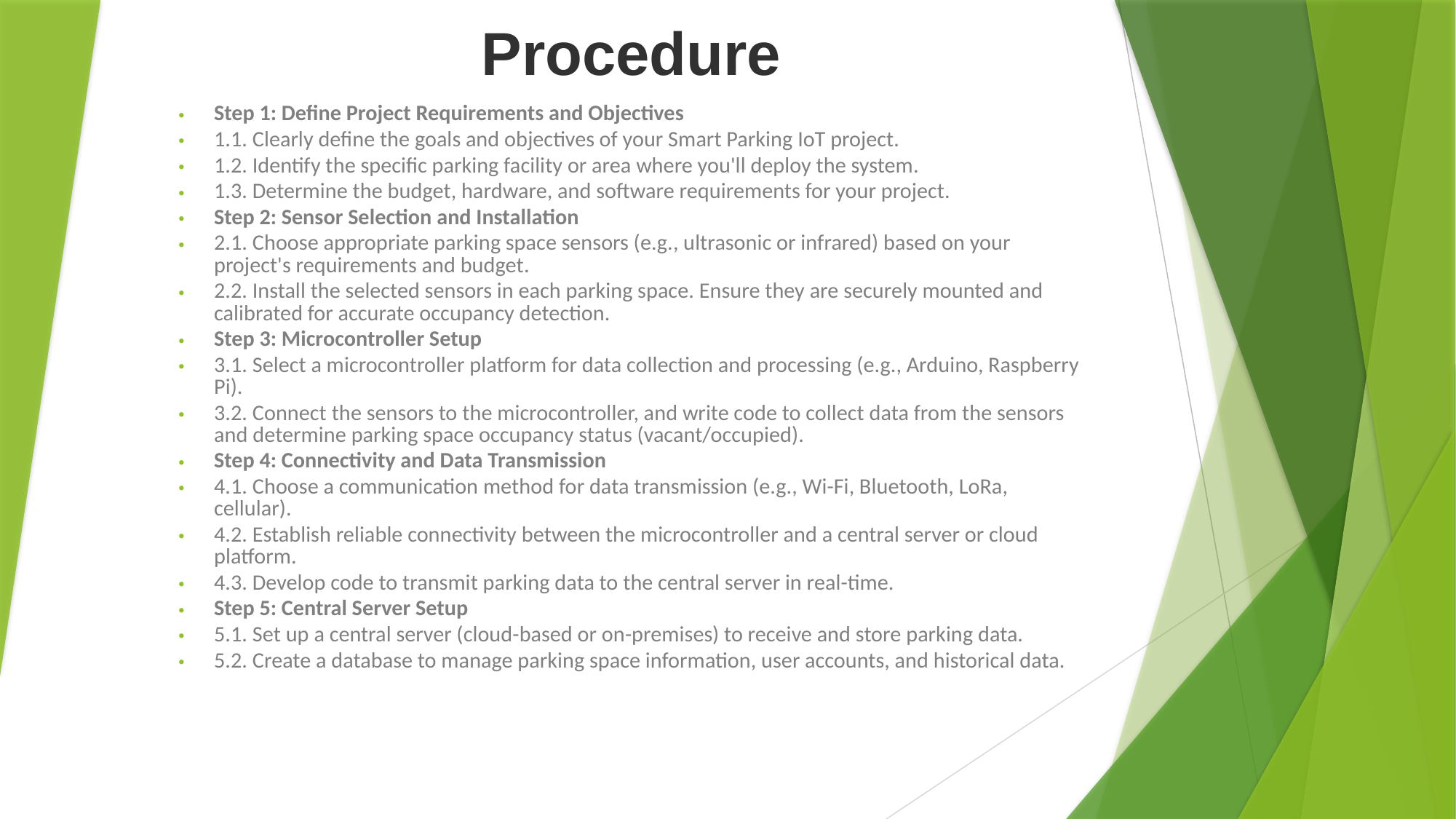

# Procedure
Step 1: Define Project Requirements and Objectives
1.1. Clearly define the goals and objectives of your Smart Parking IoT project.
1.2. Identify the specific parking facility or area where you'll deploy the system.
1.3. Determine the budget, hardware, and software requirements for your project.
Step 2: Sensor Selection and Installation
2.1. Choose appropriate parking space sensors (e.g., ultrasonic or infrared) based on your project's requirements and budget.
2.2. Install the selected sensors in each parking space. Ensure they are securely mounted and calibrated for accurate occupancy detection.
Step 3: Microcontroller Setup
3.1. Select a microcontroller platform for data collection and processing (e.g., Arduino, Raspberry Pi).
3.2. Connect the sensors to the microcontroller, and write code to collect data from the sensors and determine parking space occupancy status (vacant/occupied).
Step 4: Connectivity and Data Transmission
4.1. Choose a communication method for data transmission (e.g., Wi-Fi, Bluetooth, LoRa, cellular).
4.2. Establish reliable connectivity between the microcontroller and a central server or cloud platform.
4.3. Develop code to transmit parking data to the central server in real-time.
Step 5: Central Server Setup
5.1. Set up a central server (cloud-based or on-premises) to receive and store parking data.
5.2. Create a database to manage parking space information, user accounts, and historical data.